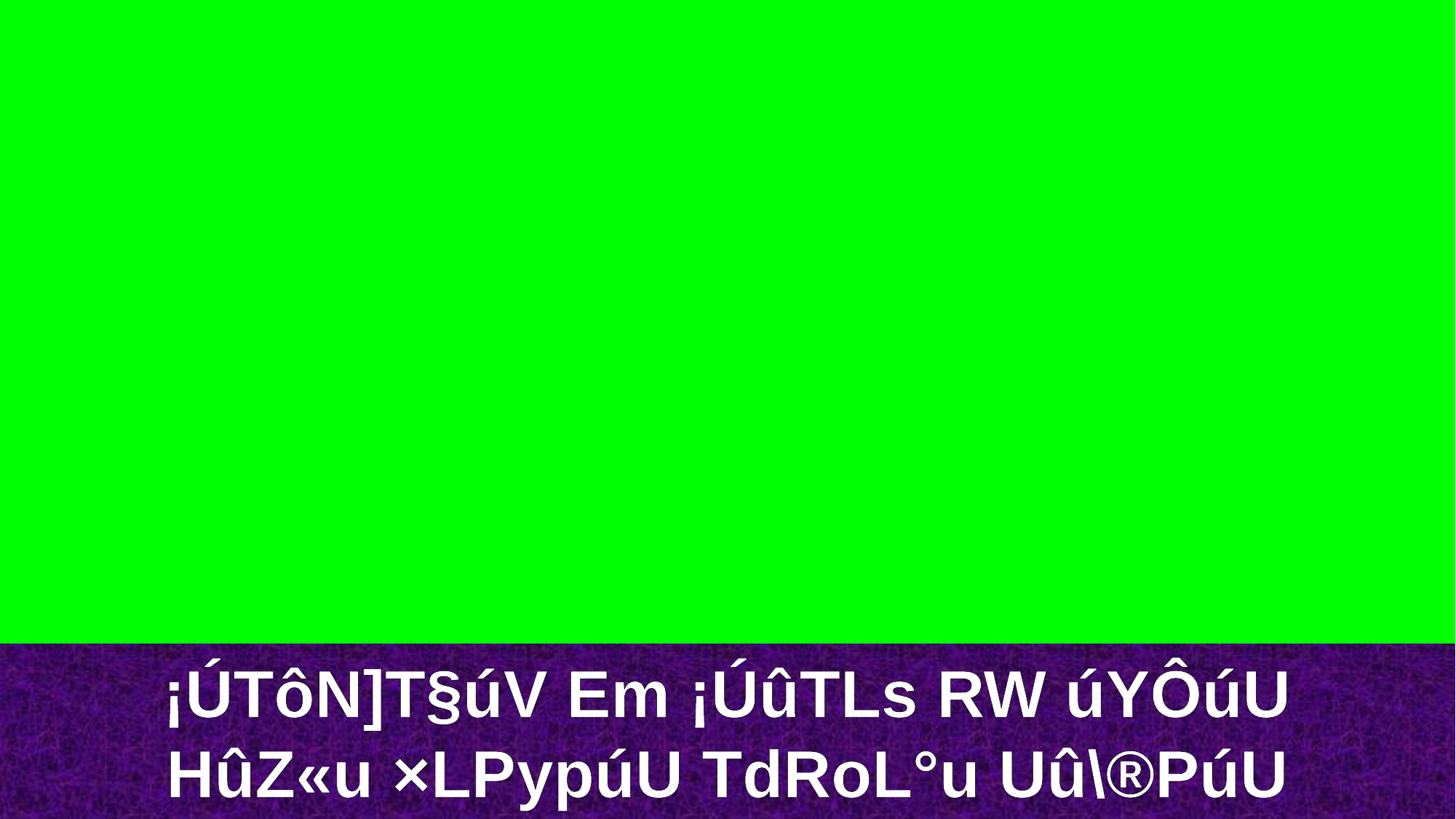

¡ÚTôN]T§úV Em ¡ÚûTLs RW úYÔúU
HûZ«u ×LPypúU TdRoL°u Uû\®PúU